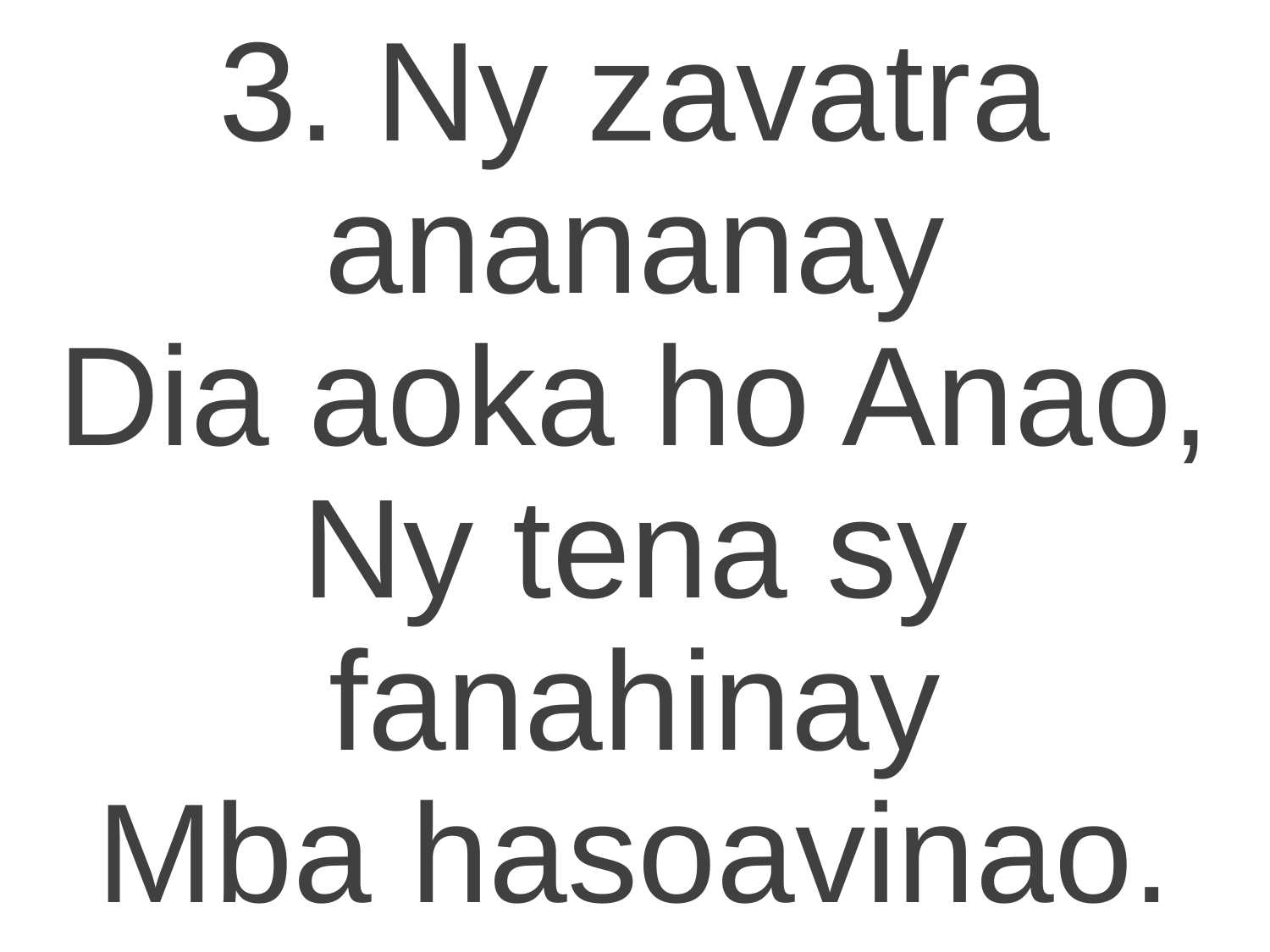

3. Ny zavatra anananay
Dia aoka ho Anao,
Ny tena sy fanahinay
Mba hasoavinao.